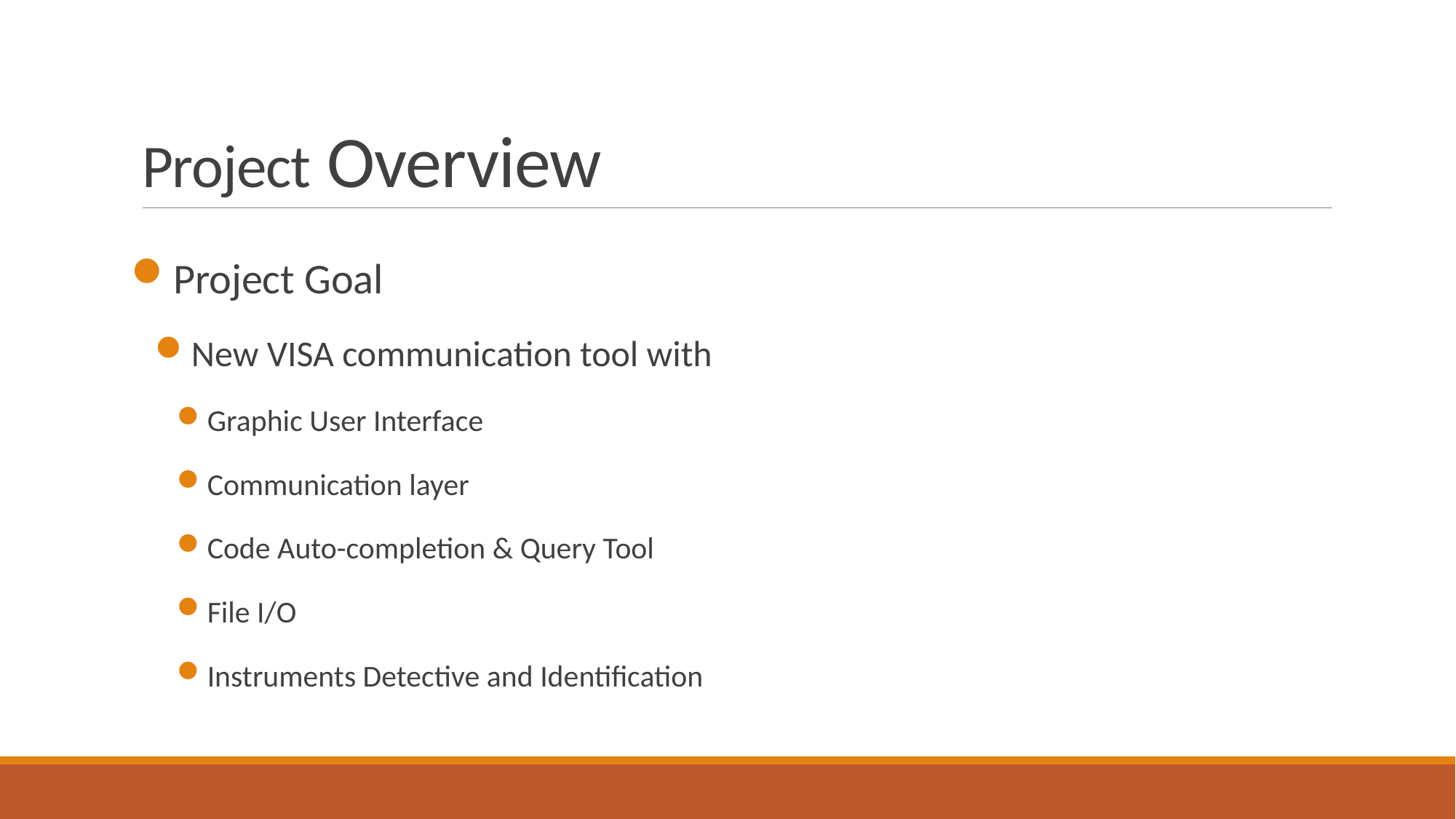

# Project Overview
Project Goal
New VISA communication tool with
Graphic User Interface
Communication layer
Code Auto-completion & Query Tool
File I/O
Instruments Detective and Identification